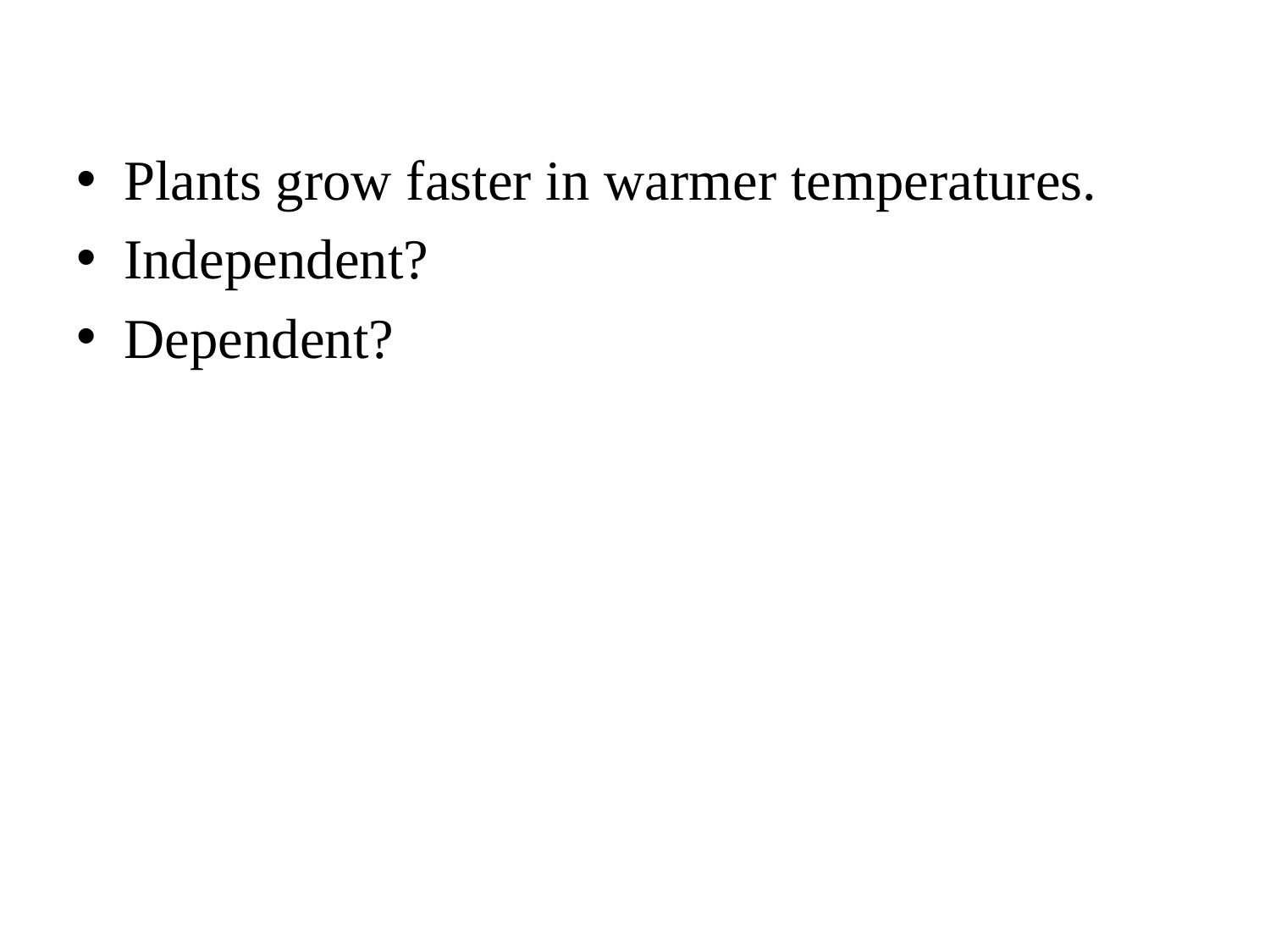

Plants grow faster in warmer temperatures.
Independent?
Dependent?